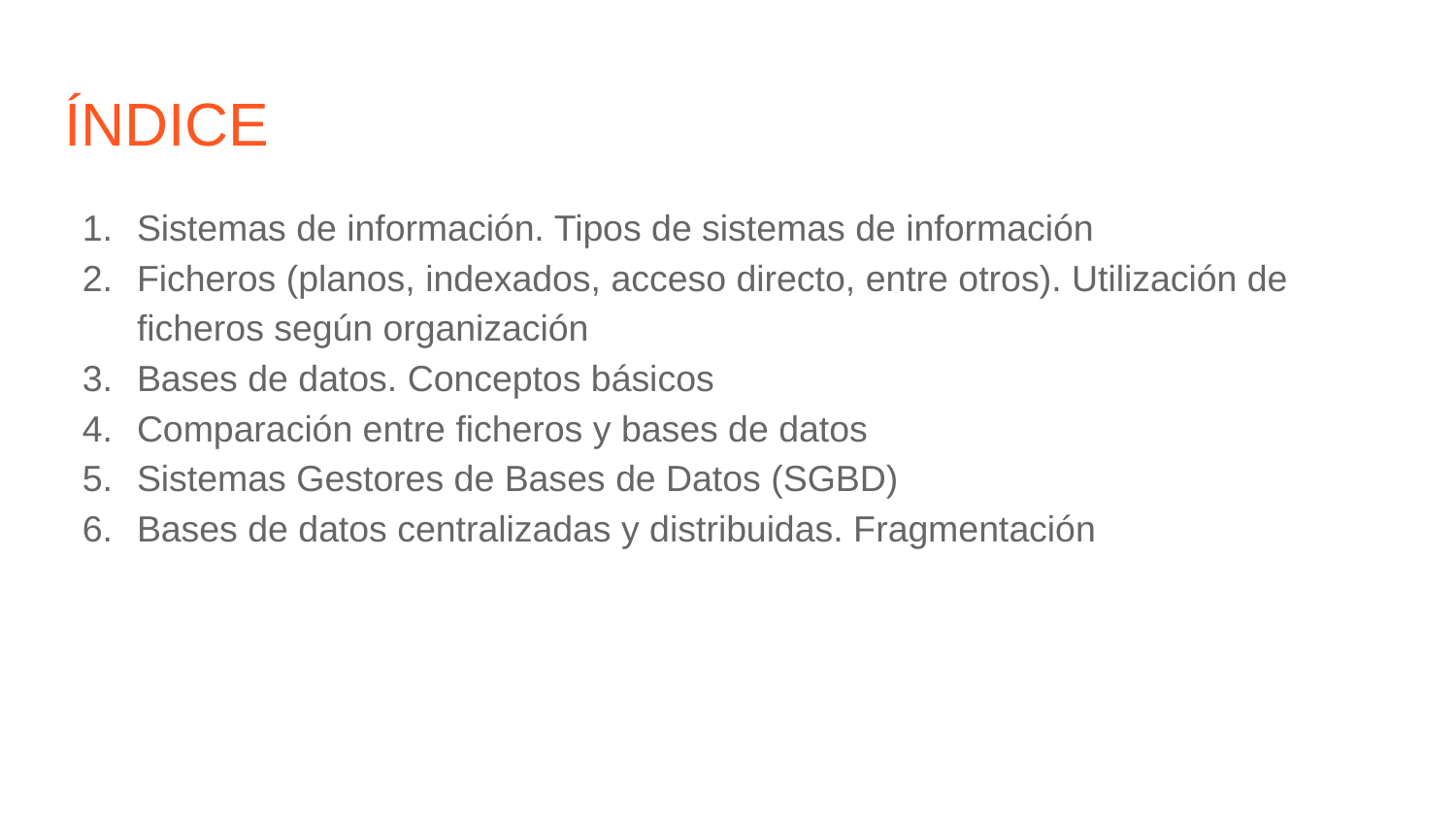

# ÍNDICE
Sistemas de información. Tipos de sistemas de información
Ficheros (planos, indexados, acceso directo, entre otros). Utilización de ficheros según organización
Bases de datos. Conceptos básicos
Comparación entre ficheros y bases de datos
Sistemas Gestores de Bases de Datos (SGBD)
Bases de datos centralizadas y distribuidas. Fragmentación